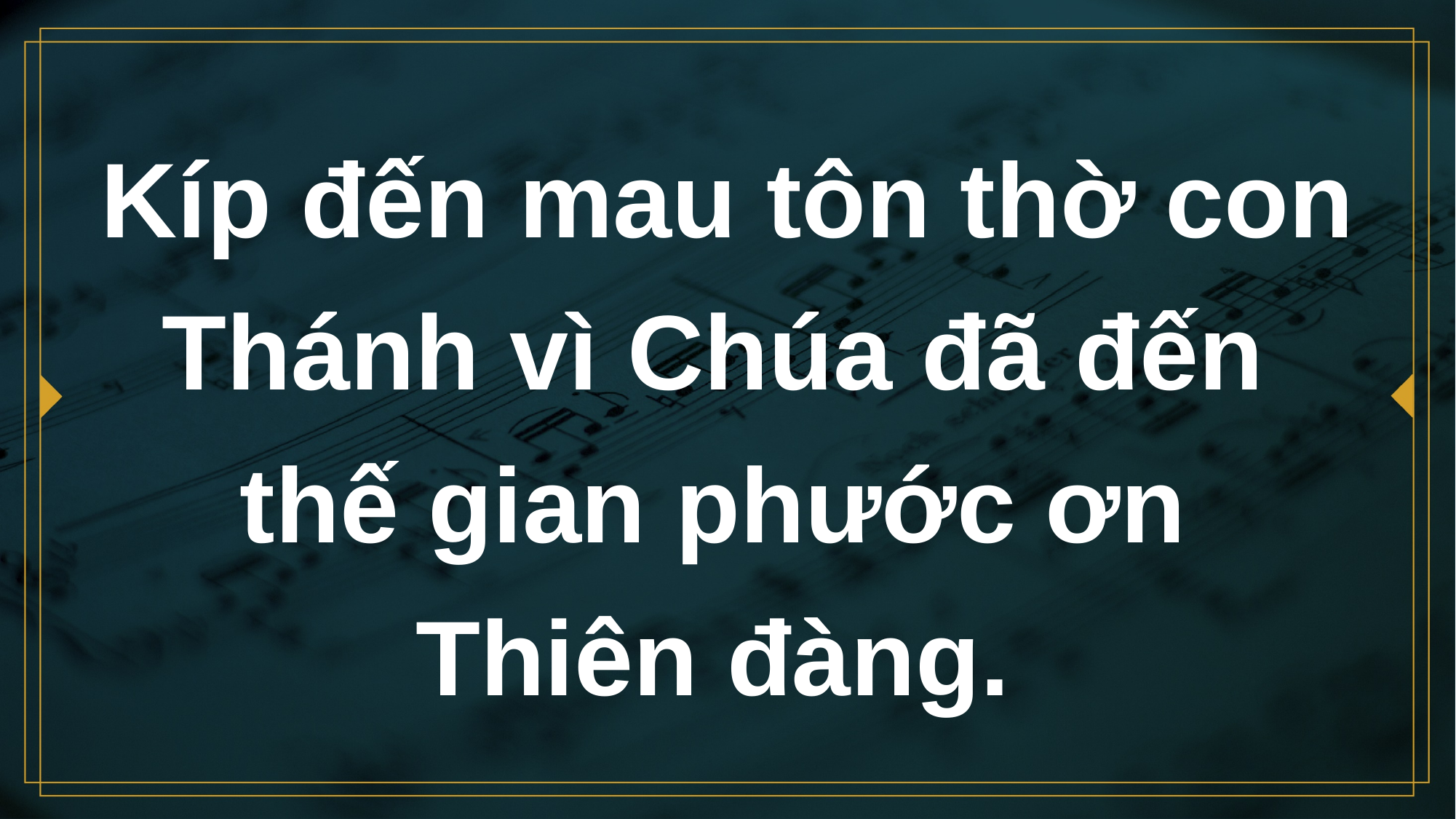

# Kíp đến mau tôn thờ con Thánh vì Chúa đã đến thế gian phước ơn Thiên đàng.